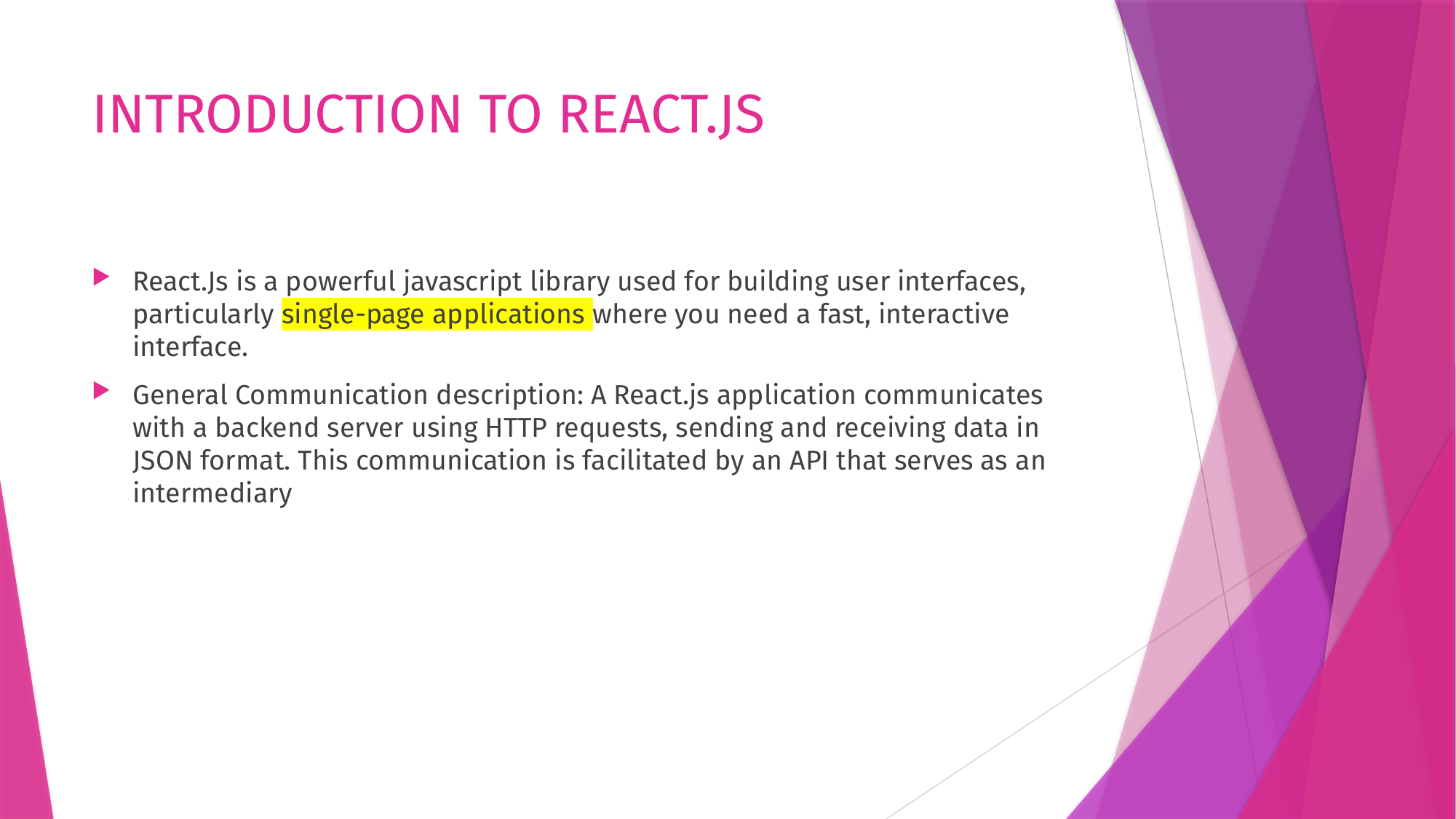

# INTRODUCTION TO REACT.JS
React.Js is a powerful javascript library used for building user interfaces, particularly single-page applications where you need a fast, interactive interface.
General Communication description: A React.js application communicates with a backend server using HTTP requests, sending and receiving data in JSON format. This communication is facilitated by an API that serves as an intermediary